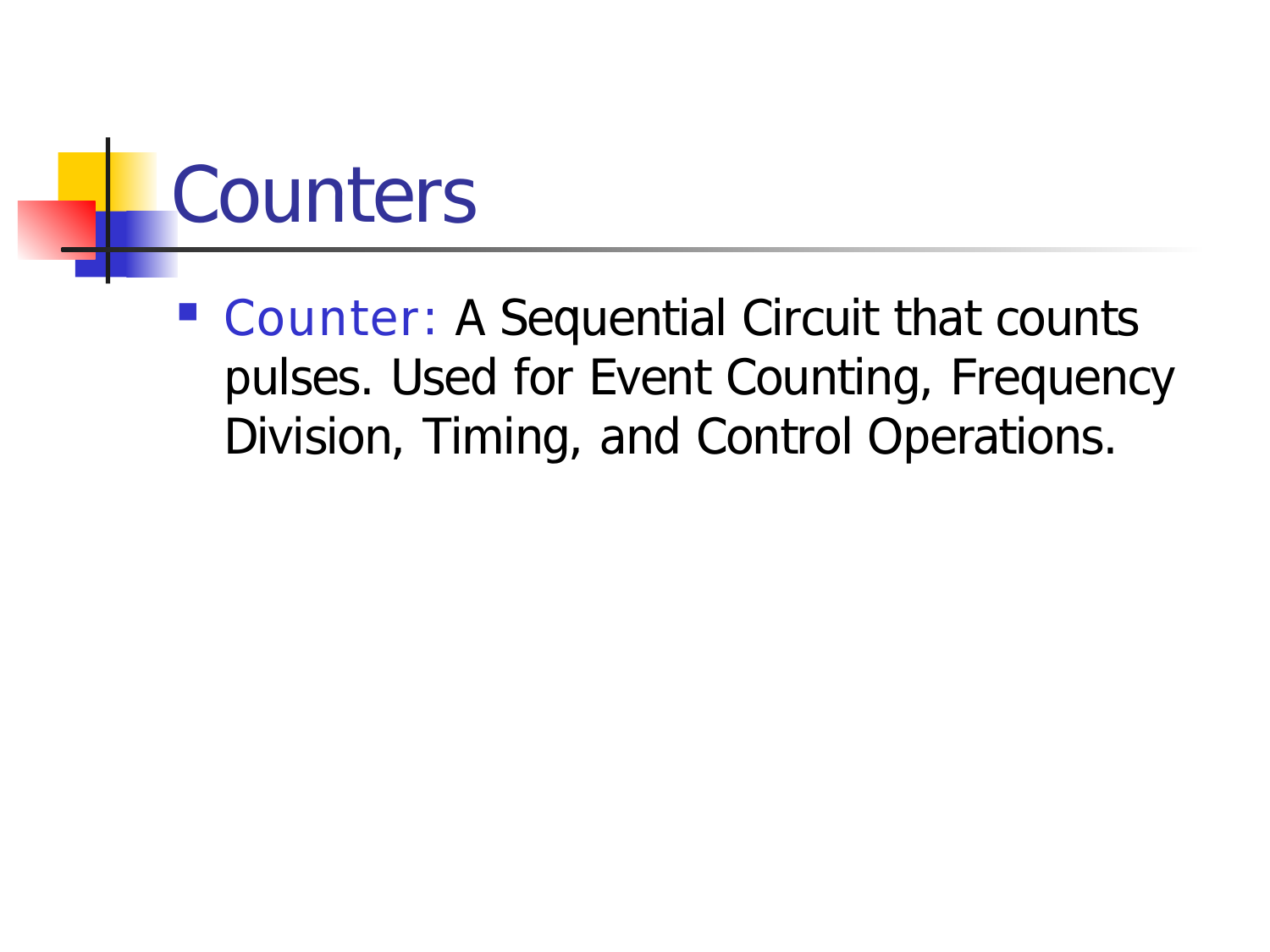

# Counters
Counter: A Sequential Circuit that counts pulses. Used for Event Counting, Frequency Division, Timing, and Control Operations.
1